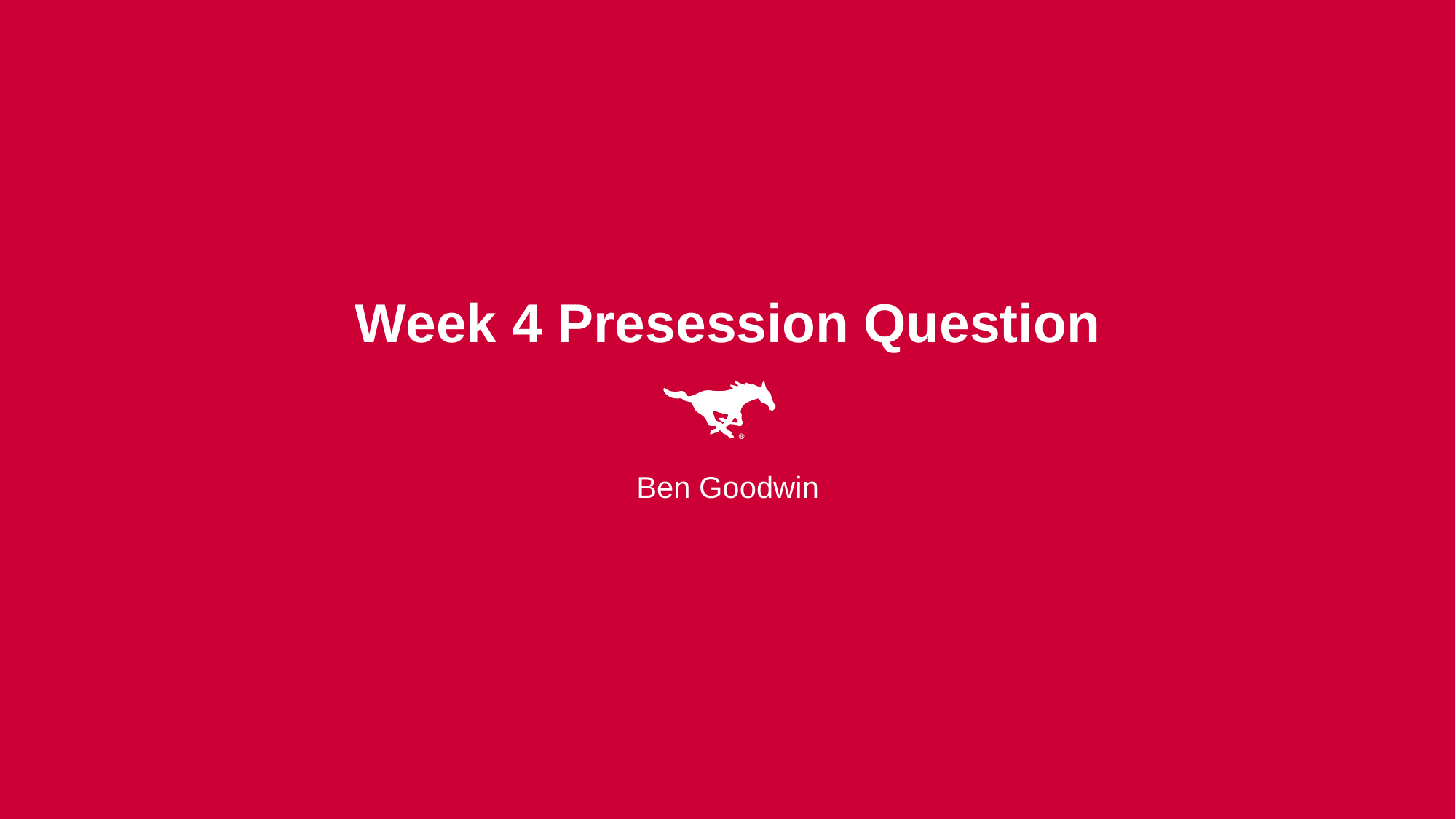

# Week 4 Presession Question
Ben Goodwin